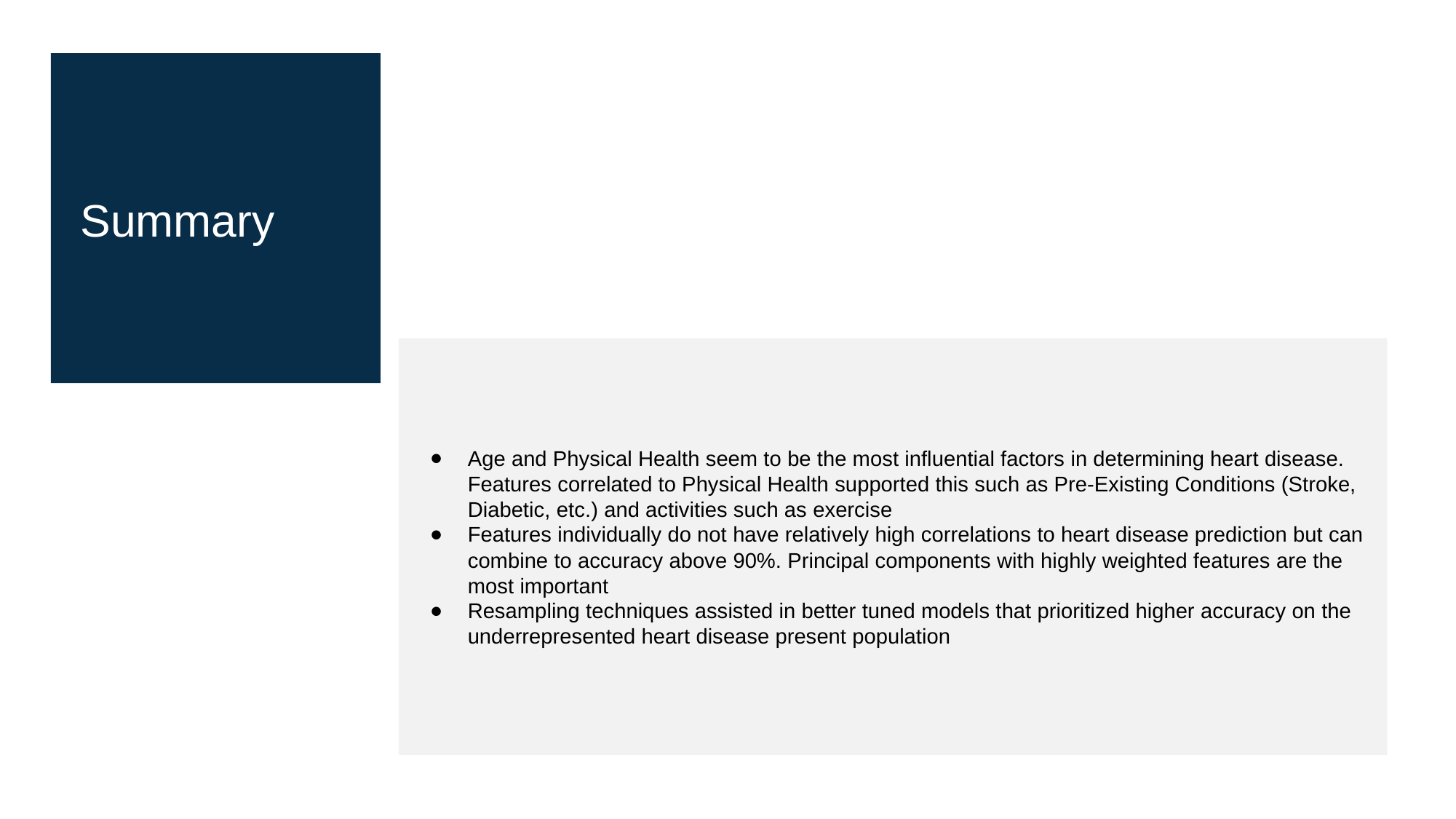

Summary
Age and Physical Health seem to be the most influential factors in determining heart disease. Features correlated to Physical Health supported this such as Pre-Existing Conditions (Stroke, Diabetic, etc.) and activities such as exercise
Features individually do not have relatively high correlations to heart disease prediction but can combine to accuracy above 90%. Principal components with highly weighted features are the most important
Resampling techniques assisted in better tuned models that prioritized higher accuracy on the underrepresented heart disease present population